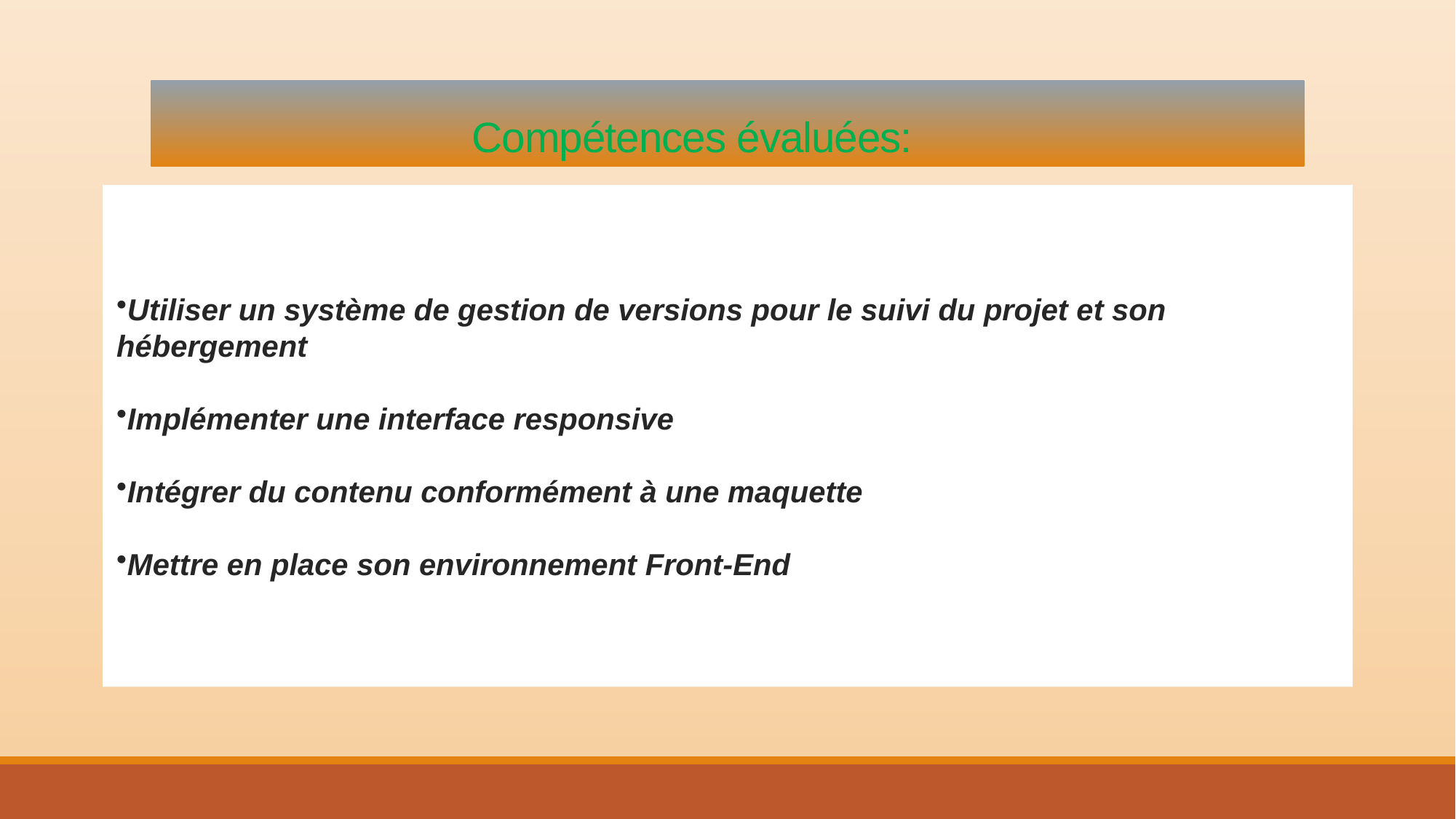

# Compétences évaluées:
Utiliser un système de gestion de versions pour le suivi du projet et son hébergement

Implémenter une interface responsive

Intégrer du contenu conformément à une maquette

Mettre en place son environnement Front-End